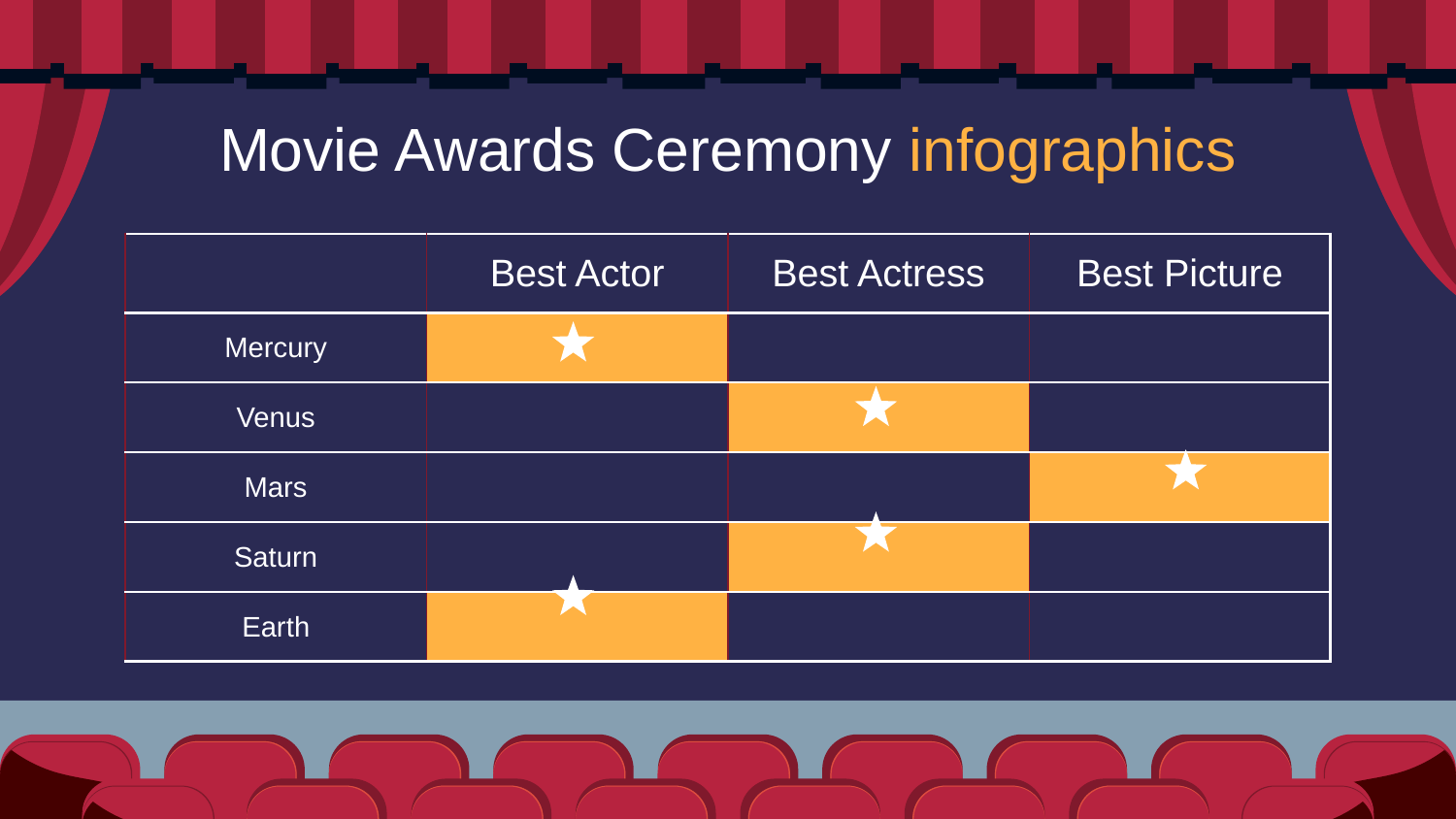

# Movie Awards Ceremony infographics

|  | Best Actor | Best Actress | Best Picture |
| --- | --- | --- | --- |
| Mercury |  |  |  |
| Venus |  |  |  |
| Mars |  |  |  |
| Saturn |  |  |  |
| Earth |  |  |  |